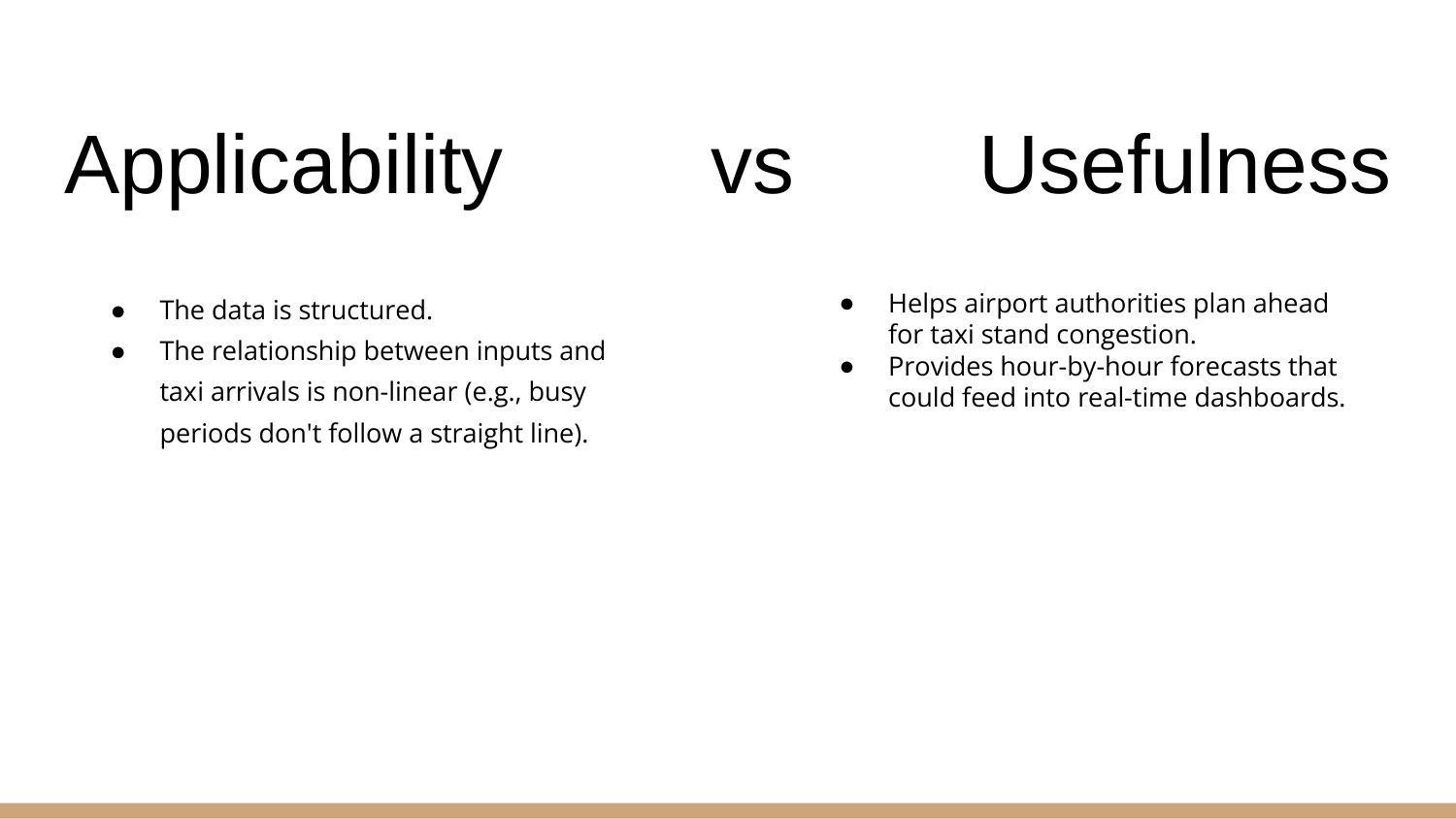

# Applicability         vs        Usefulness
The data is structured.
The relationship between inputs and taxi arrivals is non-linear (e.g., busy periods don't follow a straight line).

Helps airport authorities plan ahead for taxi stand congestion.
Provides hour-by-hour forecasts that could feed into real-time dashboards.